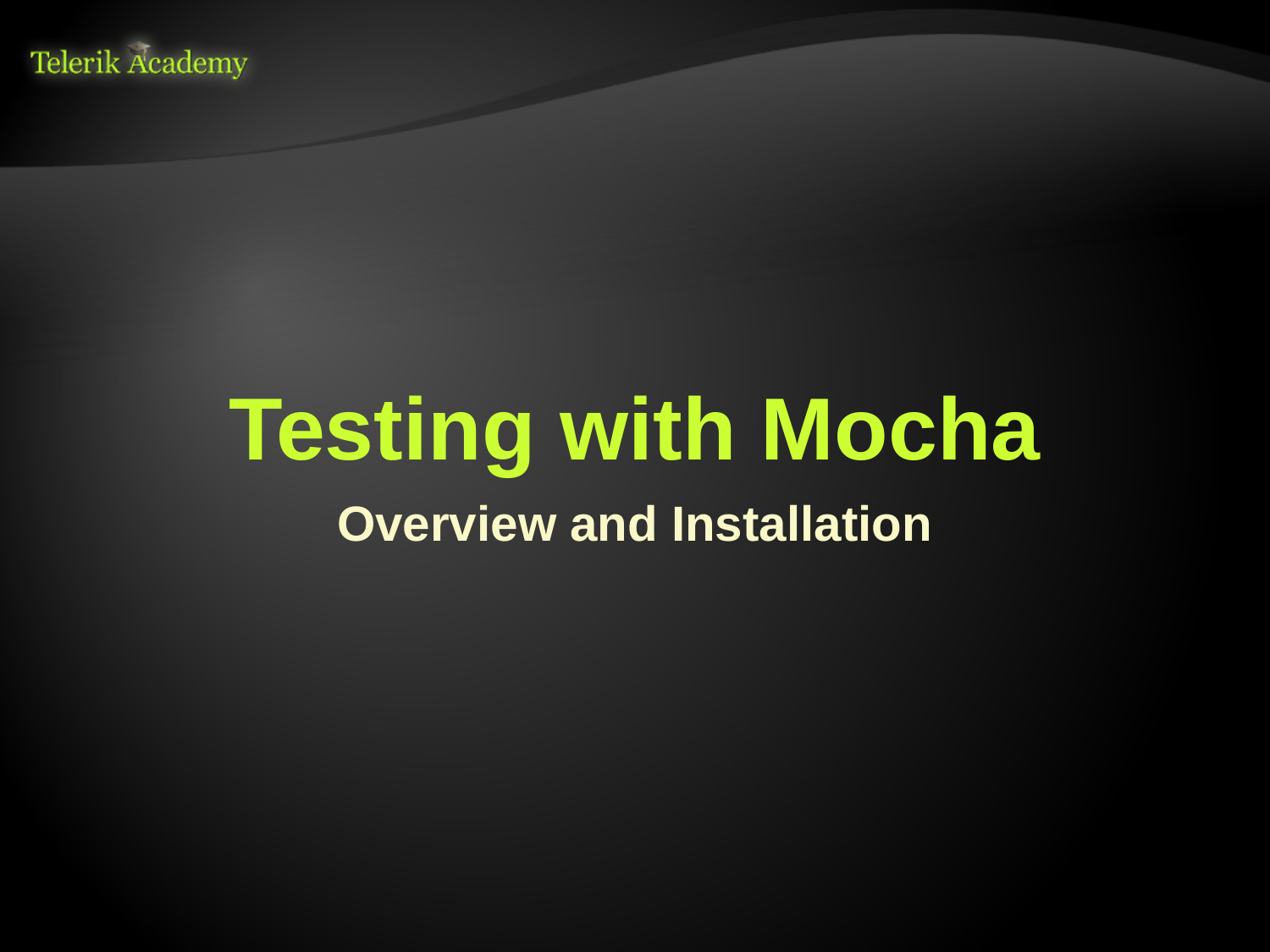

# Testing with Mocha
Overview and Installation